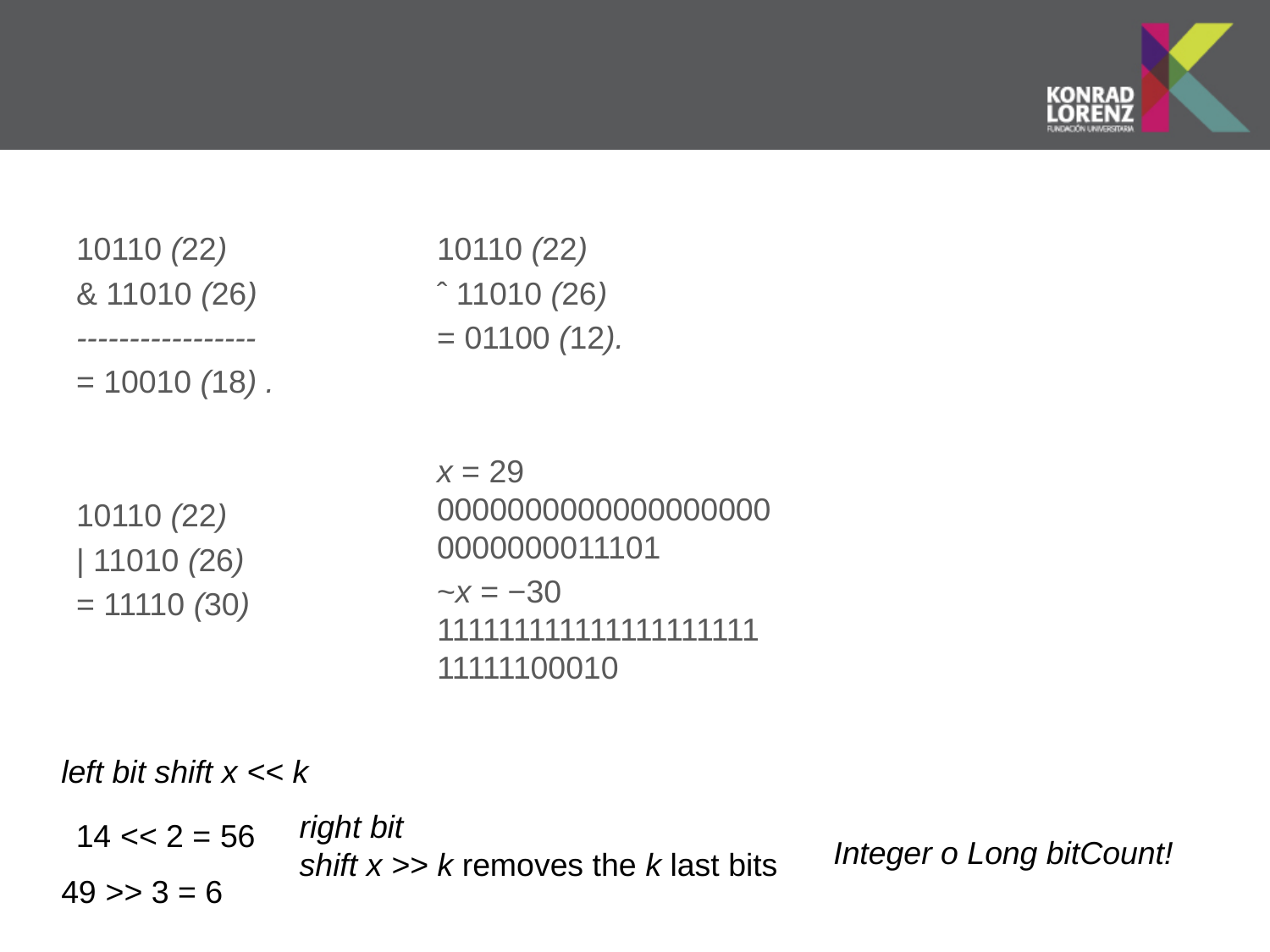

#
10110 (22)
ˆ 11010 (26)
= 01100 (12).

x = 29 00000000000000000000000000011101
~x = −30 11111111111111111111111111100010
10110 (22)
& 11010 (26)
-----------------
= 10010 (18) .

10110 (22)
| 11010 (26)
= 11110 (30)
left bit shift x << k
right bit
shift x >> k removes the k last bits
14 << 2 = 56
Integer o Long bitCount!
49 >> 3 = 6